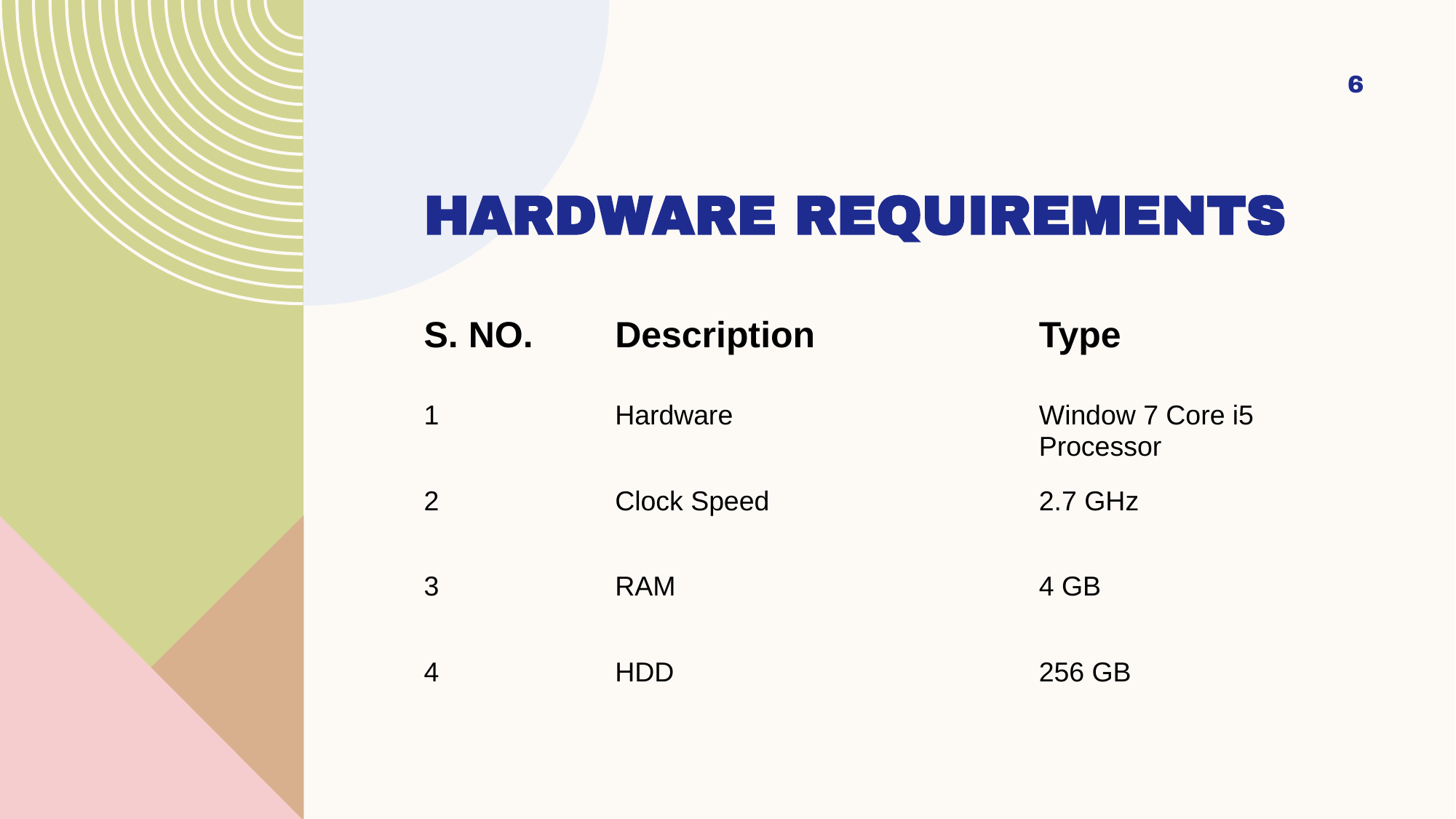

6
# hardware requirements
| S. NO. | Description | Type |
| --- | --- | --- |
| 1 | Hardware | Window 7 Core i5 Processor |
| 2 | Clock Speed | 2.7 GHz |
| 3 | RAM | 4 GB |
| 4 | HDD | 256 GB |